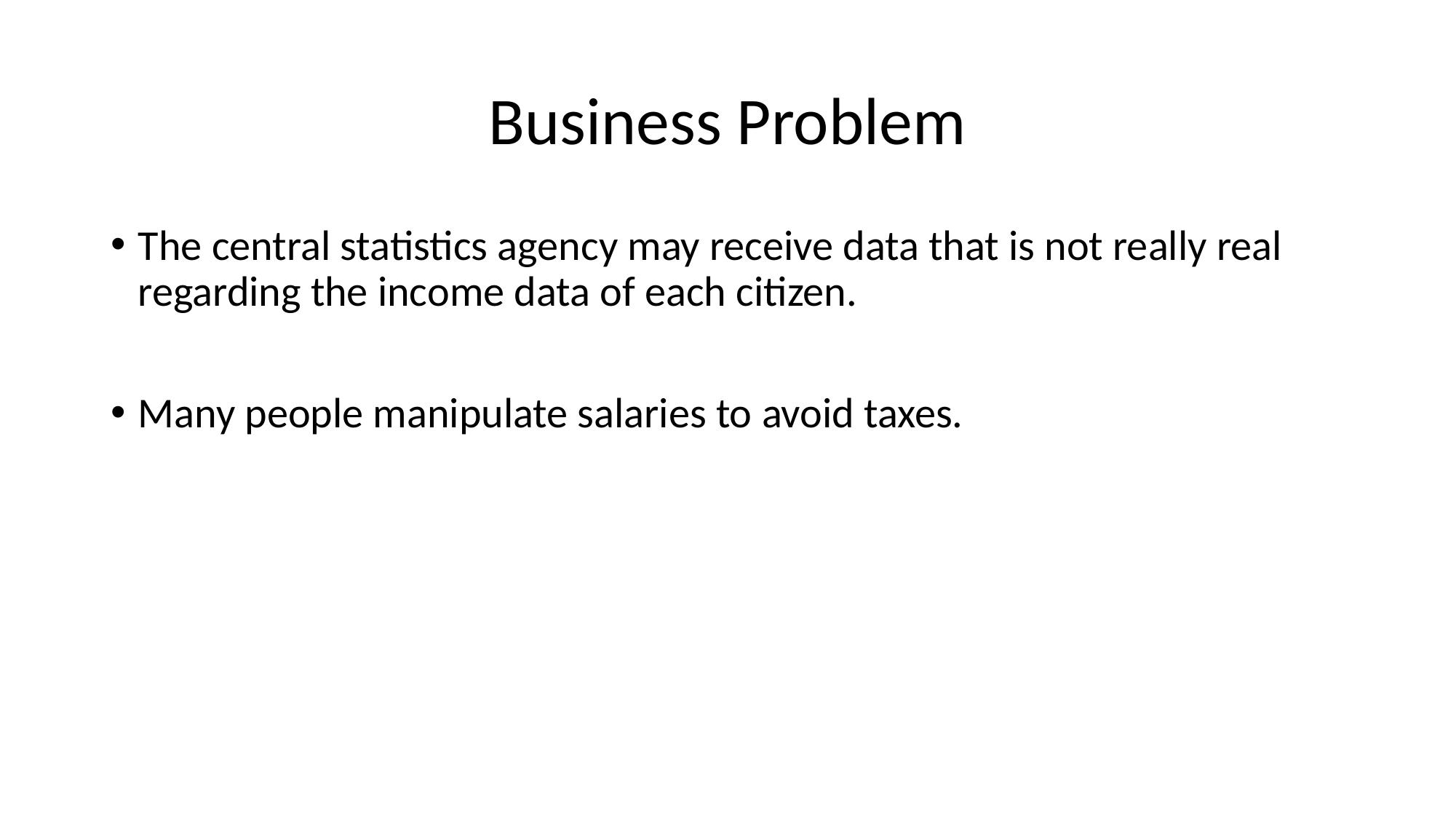

# Business Problem
The central statistics agency may receive data that is not really real regarding the income data of each citizen.

Many people manipulate salaries to avoid taxes.